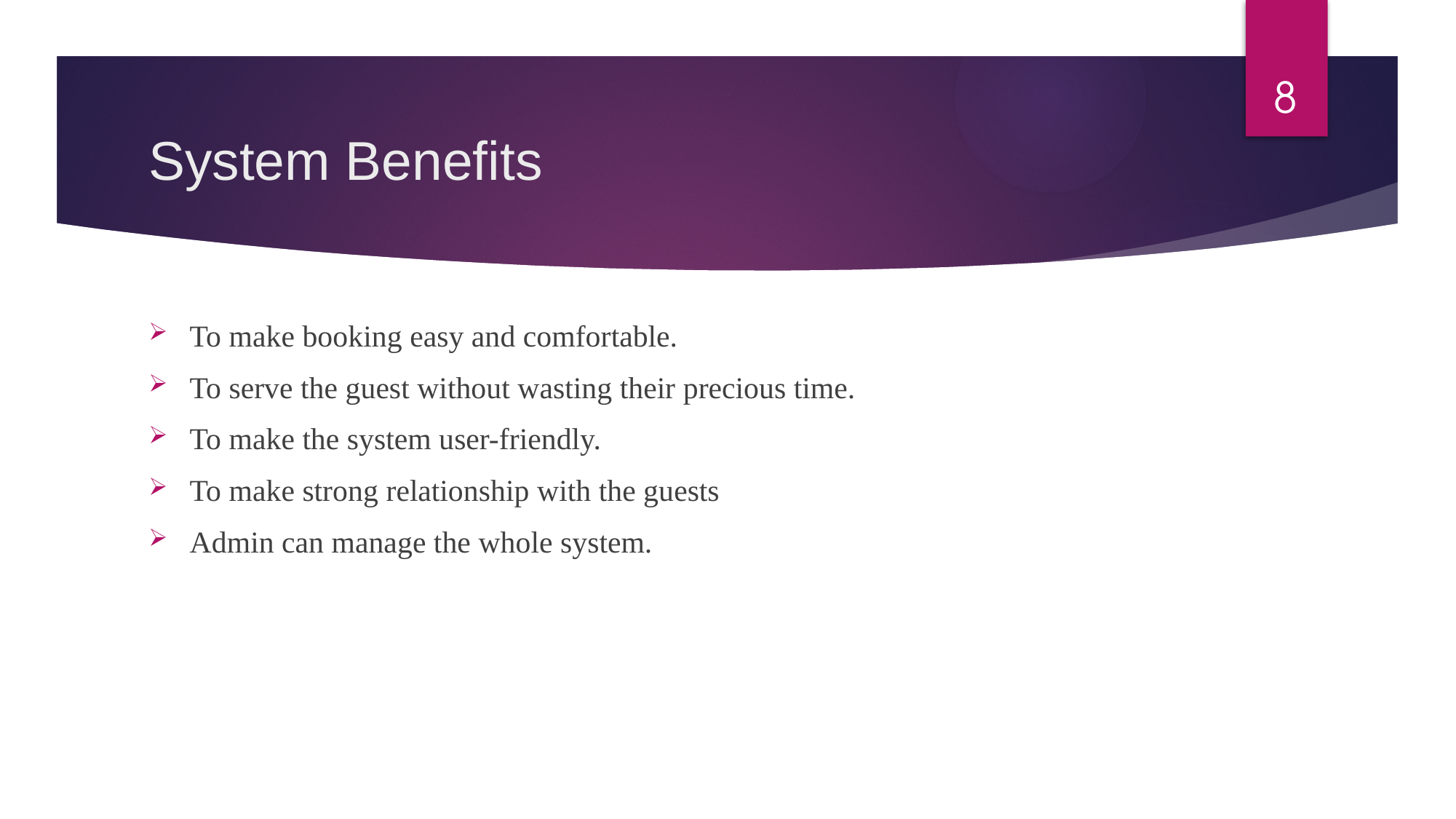

8
# System Benefits
To make booking easy and comfortable.
To serve the guest without wasting their precious time.
To make the system user-friendly.
To make strong relationship with the guests
Admin can manage the whole system.